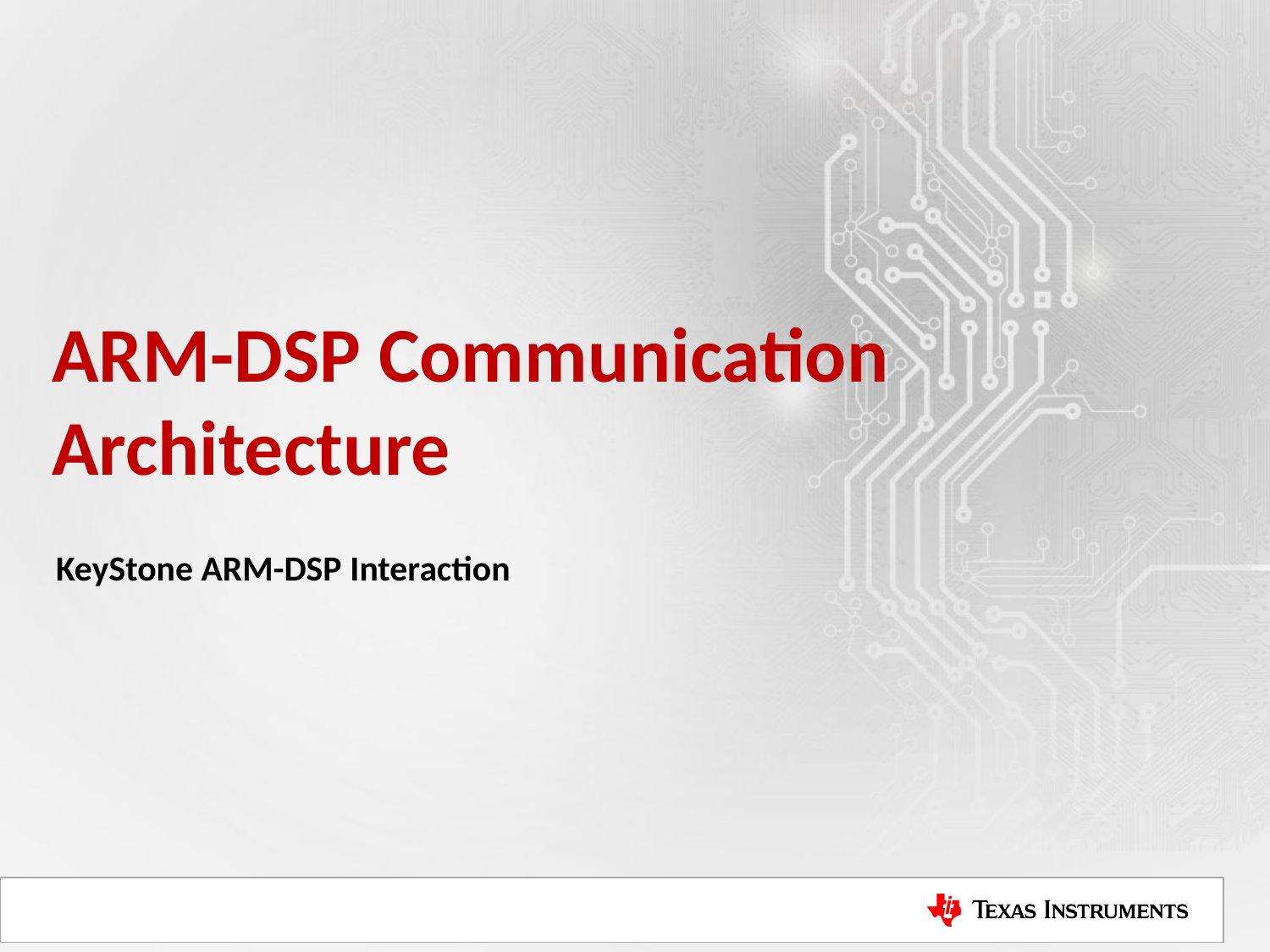

# ARM-DSP Communication Architecture
KeyStone ARM-DSP Interaction